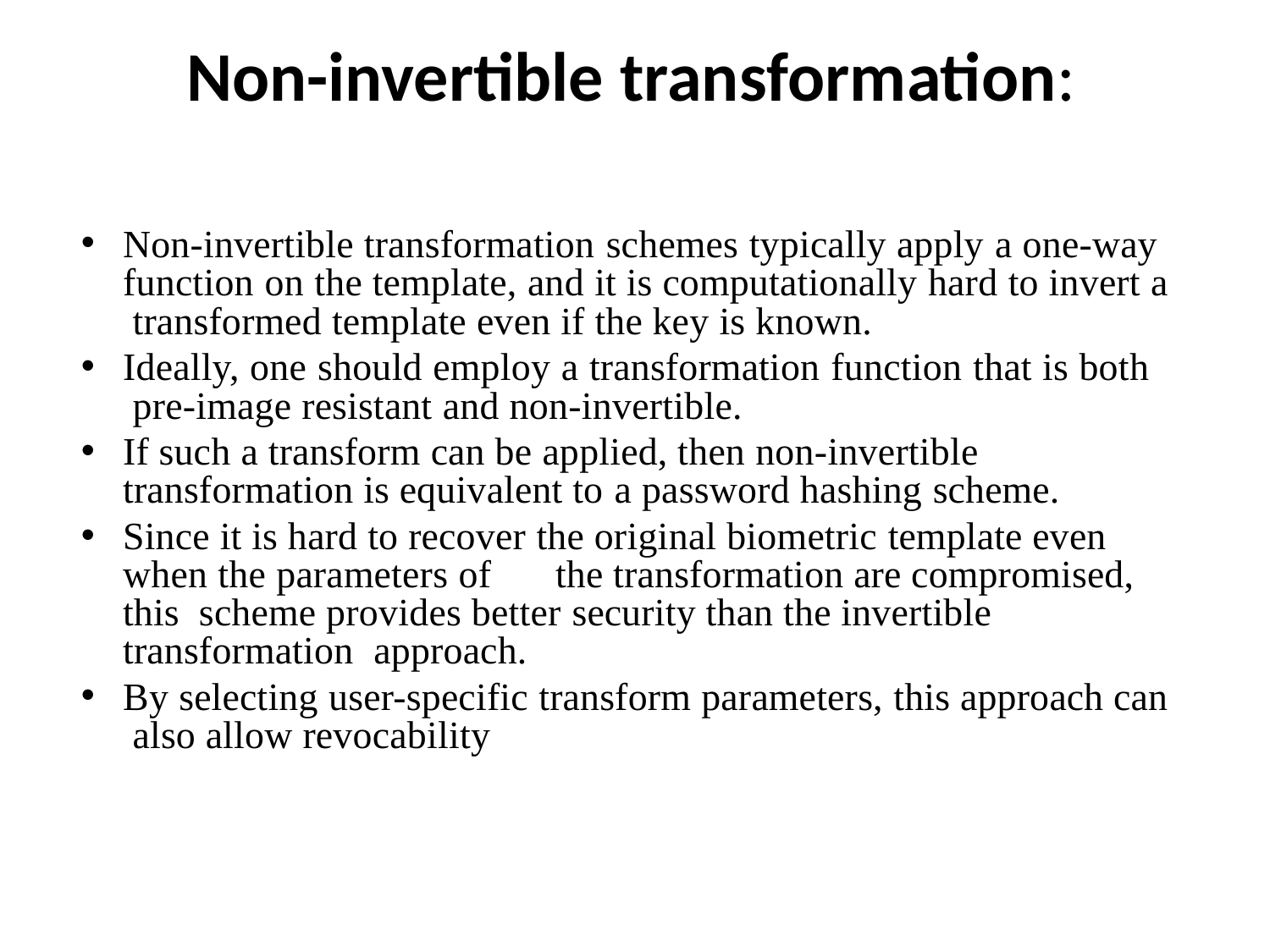

# Non-invertible transformation:
Non-invertible transformation schemes typically apply a one-way  function on the template, and it is computationally hard to invert a  transformed template even if the key is known.
Ideally, one should employ a transformation function that is both  pre-image resistant and non-invertible.
If such a transform can be applied, then non-invertible  transformation is equivalent to a password hashing scheme.
Since it is hard to recover the original biometric template even  when the parameters of	the transformation are compromised, this  scheme provides better security than the invertible transformation  approach.
By selecting user-specific transform parameters, this approach can  also allow revocability